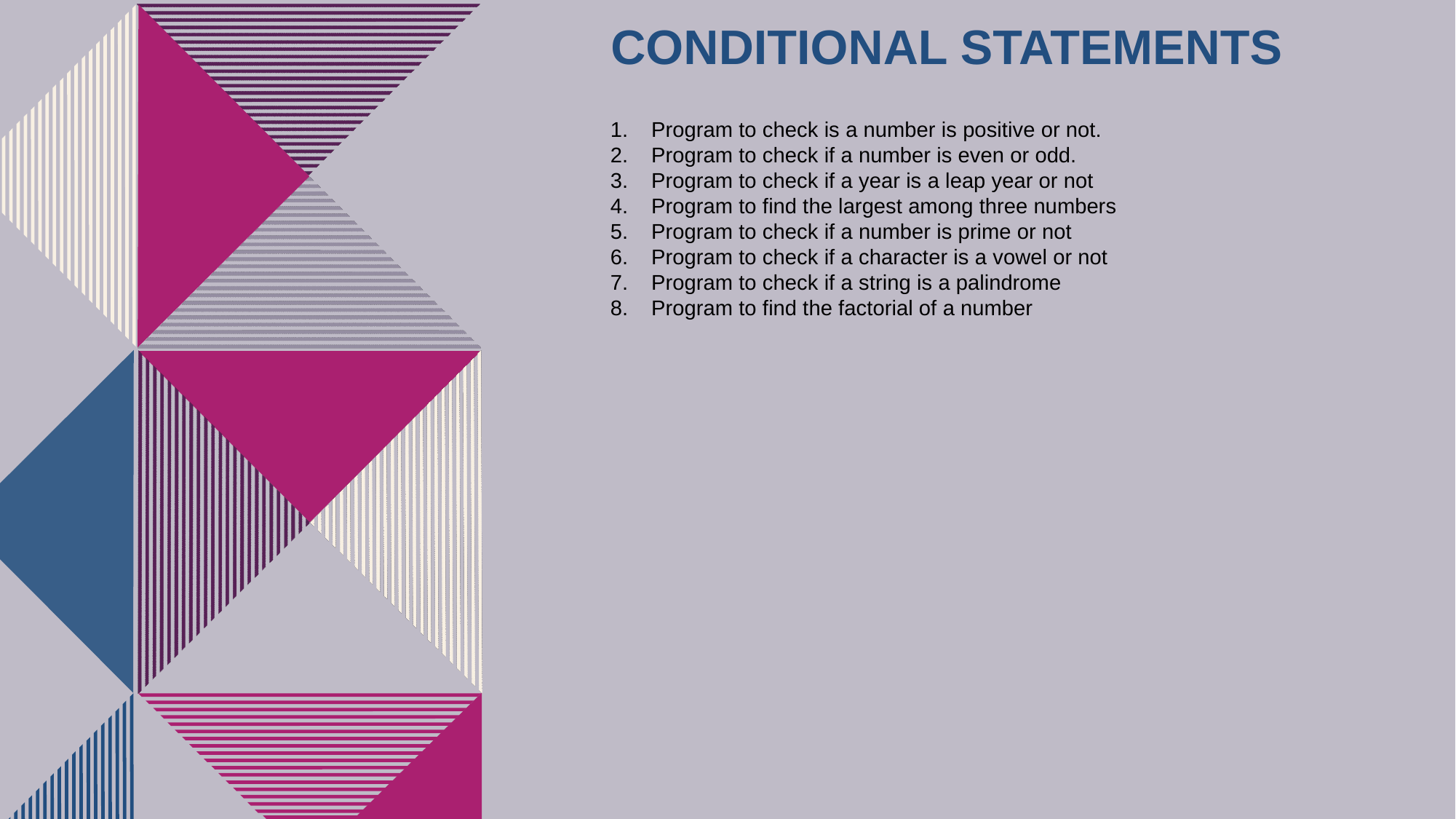

# Conditional statements
Program to check is a number is positive or not.
Program to check if a number is even or odd.
Program to check if a year is a leap year or not
Program to find the largest among three numbers
Program to check if a number is prime or not
Program to check if a character is a vowel or not
Program to check if a string is a palindrome
Program to find the factorial of a number